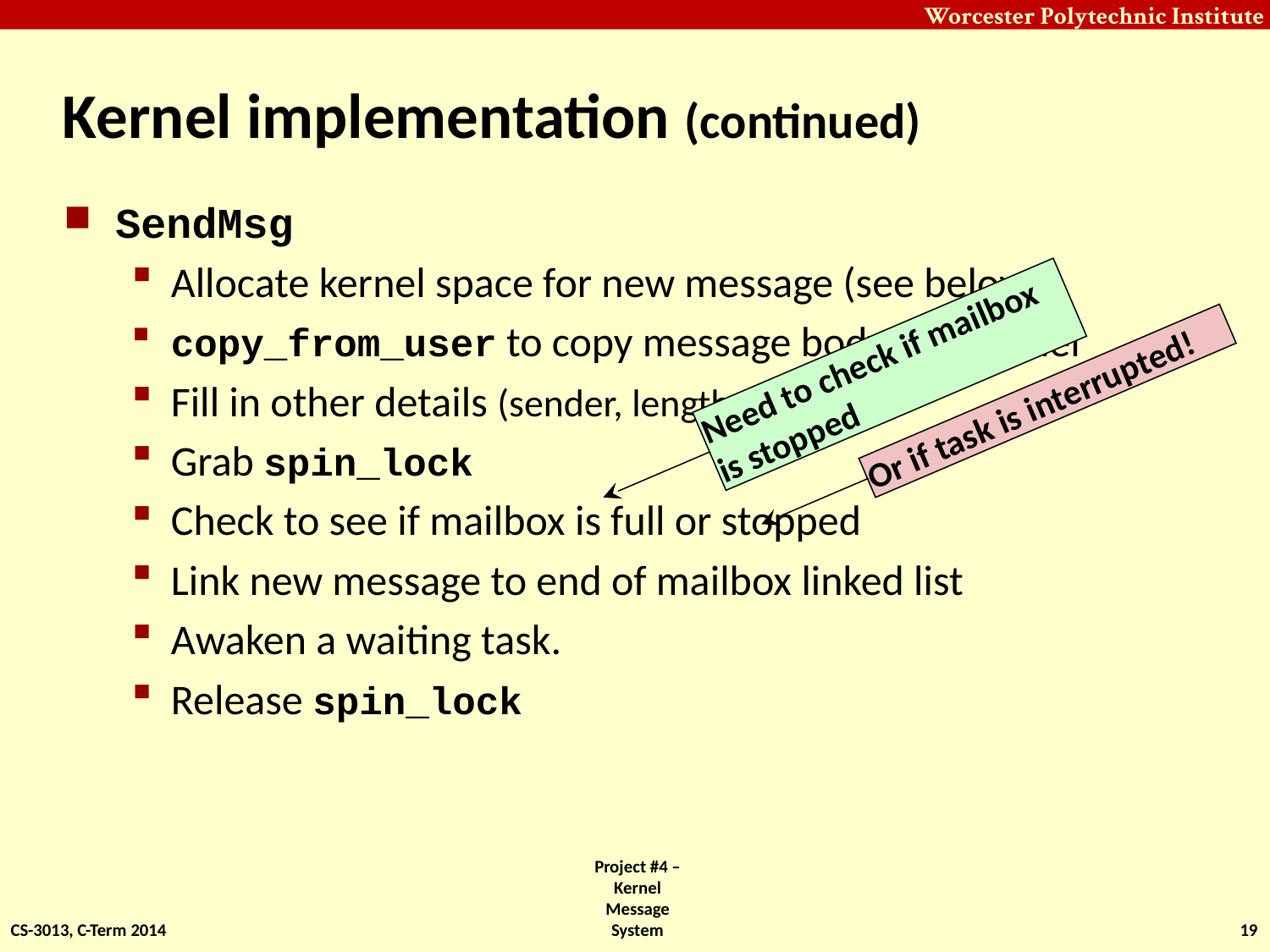

# Kernel implementation (continued)
SendMsg
Allocate kernel space for new message (see below)
copy_from_user to copy message body into kernel
Fill in other details (sender, length, etc.)
Grab spin_lock
Check to see if mailbox is full or stopped
Link new message to end of mailbox linked list
Awaken a waiting task.
Release spin_lock
Need to check if mailbox is stopped

Or if task is interrupted!

CS-3013, C-Term 2014
Project #4 – Kernel Message System
19